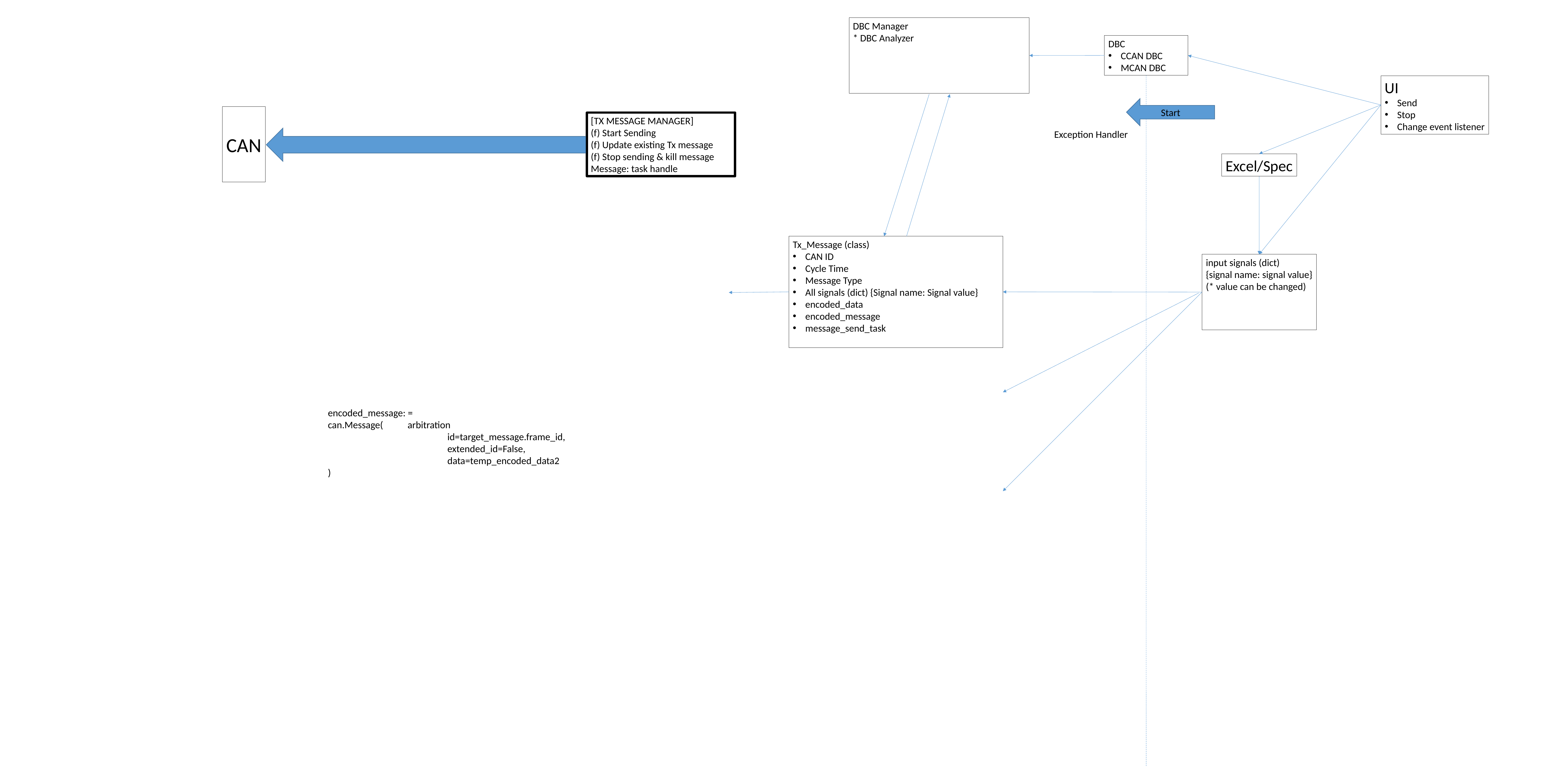

DBC Manager
* DBC Analyzer

DBC
CCAN DBC
MCAN DBC
UI
Send
Stop
Change event listener

Start

CAN

[TX MESSAGE MANAGER]
(f) Start Sending
(f) Update existing Tx message
(f) Stop sending & kill message
Message: task handle
Exception Handler

Excel/Spec
Tx_Message (class)
CAN ID
Cycle Time
Message Type
All signals (dict) {Signal name: Signal value}
encoded_data
encoded_message
message_send_task

input signals (dict)
{signal name: signal value}
(* value can be changed)

encoded_message: =
can.Message(	arbitration
			id=target_message.frame_id,
			extended_id=False,
			data=temp_encoded_data2
)